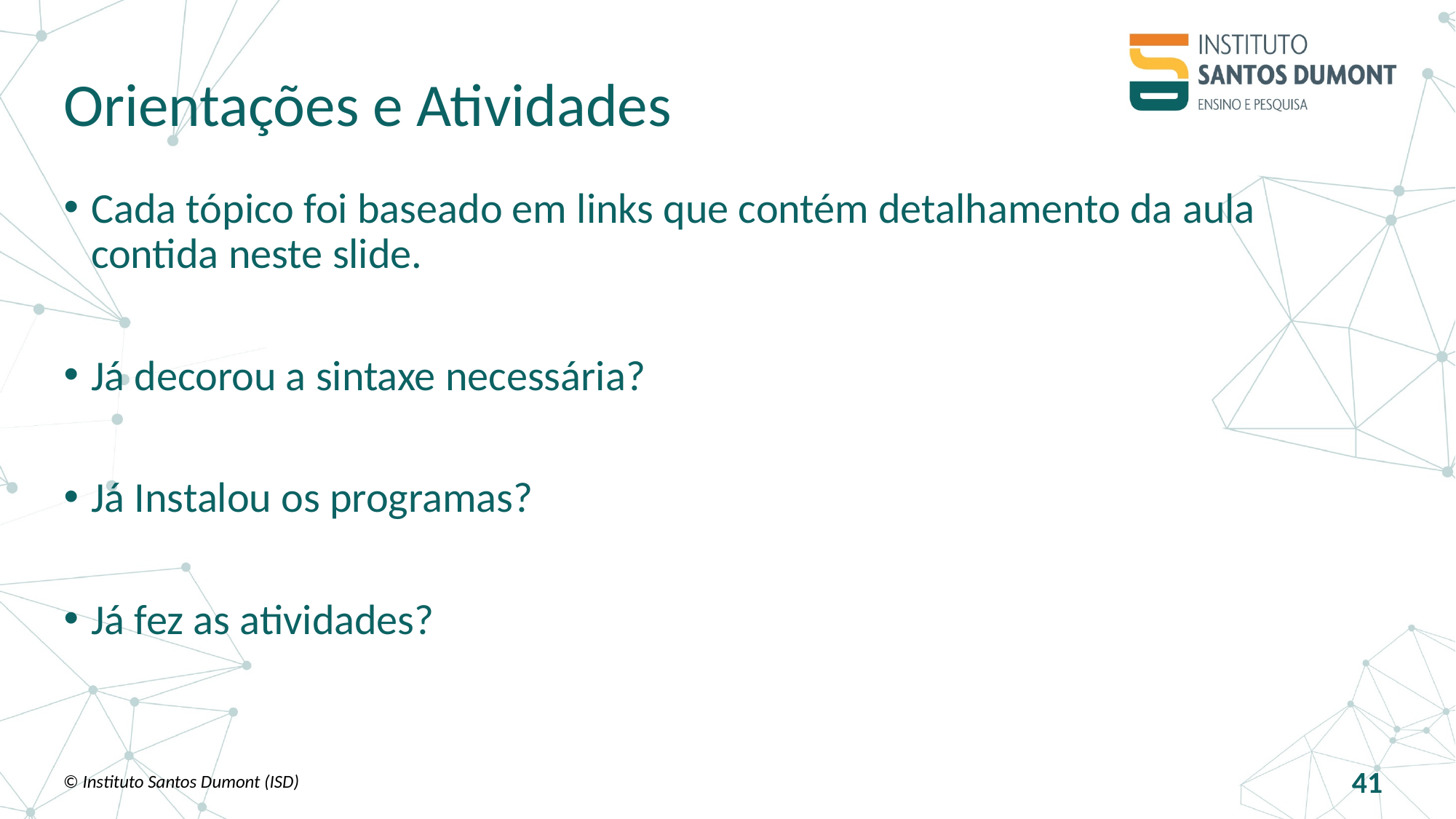

# Orientações e Atividades
Cada tópico foi baseado em links que contém detalhamento da aula contida neste slide.

Já decorou a sintaxe necessária?

Já Instalou os programas?

Já fez as atividades?

© Instituto Santos Dumont (ISD)
41